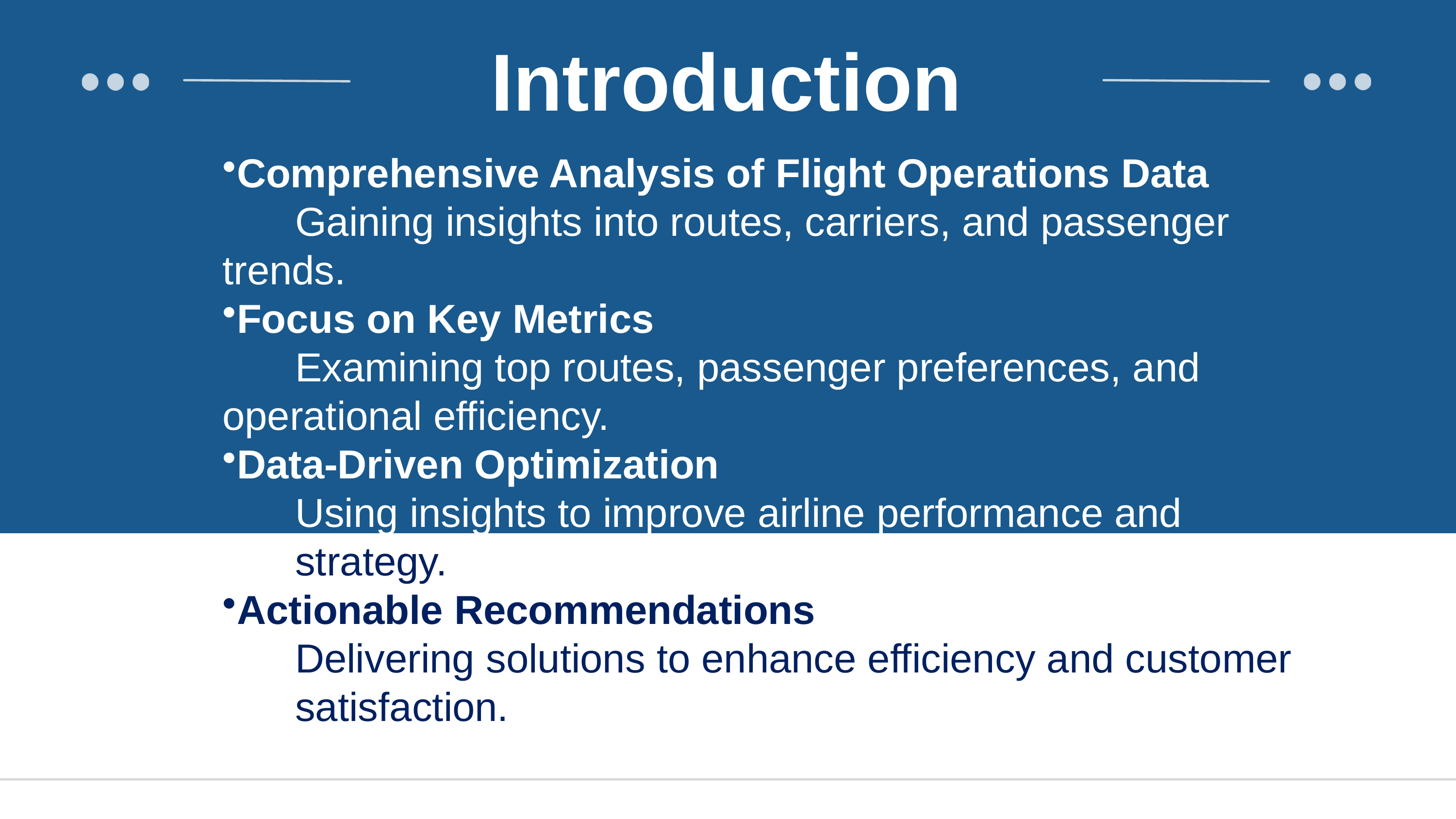

Introduction

Comprehensive Analysis of Flight Operations Data
	Gaining insights into routes, carriers, and passenger 	trends.
Focus on Key Metrics
	Examining top routes, passenger preferences, and 	operational efficiency.
Data-Driven Optimization
	Using insights to improve airline performance and        	strategy.
Actionable Recommendations
	Delivering solutions to enhance efficiency and customer     	satisfaction.
Goals 2
Goals 4